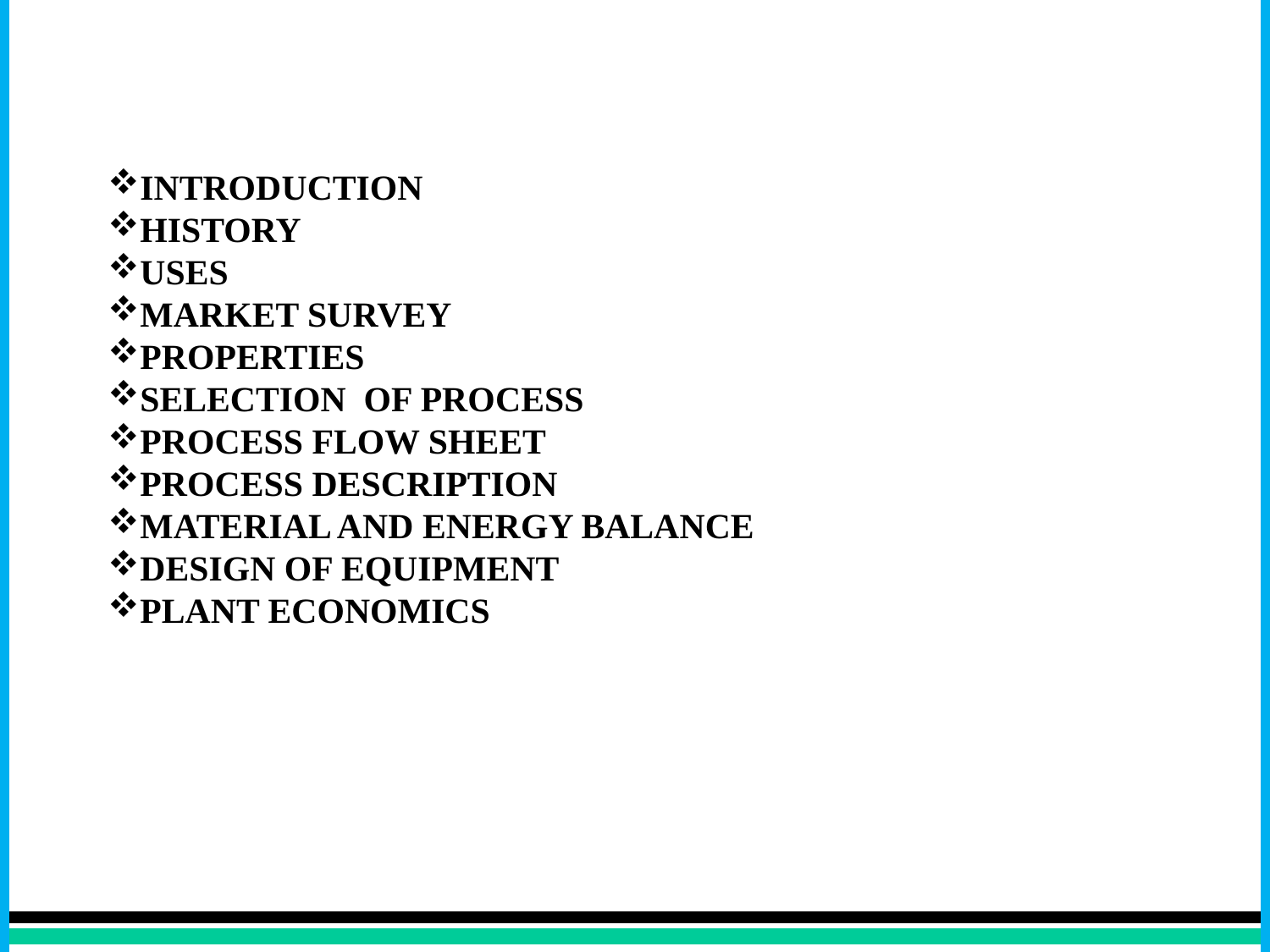

CONTENTS
INTRODUCTION
HISTORY
USES
MARKET SURVEY
PROPERTIES
SELECTION  OF PROCESS
PROCESS FLOW SHEET
PROCESS DESCRIPTION
MATERIAL AND ENERGY BALANCE
DESIGN OF EQUIPMENT
PLANT ECONOMICS